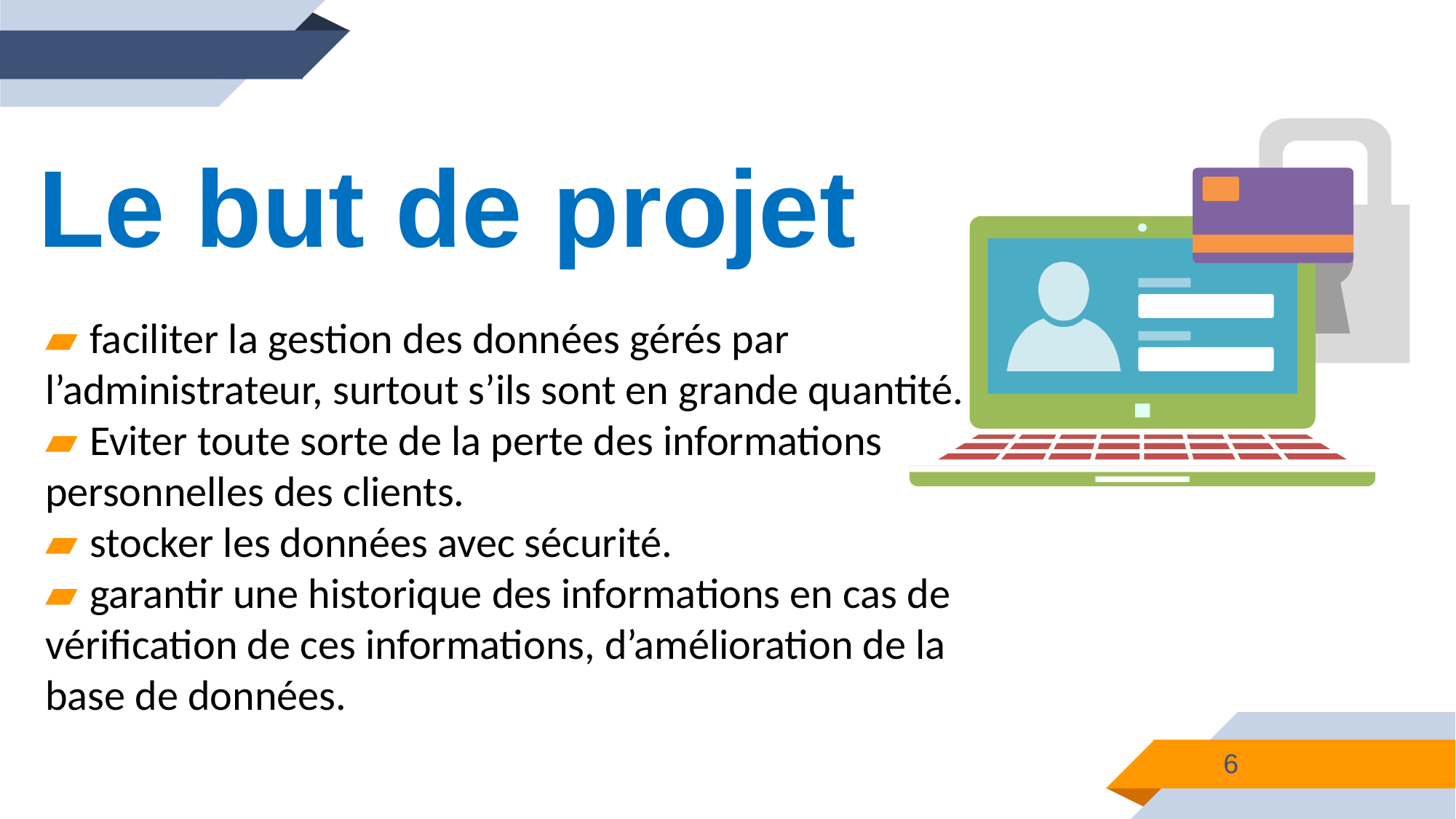

Le but de projet
▰ faciliter la gestion des données gérés par l’administrateur, surtout s’ils sont en grande quantité.
▰ Eviter toute sorte de la perte des informations personnelles des clients.
▰ stocker les données avec sécurité.
▰ garantir une historique des informations en cas de vérification de ces informations, d’amélioration de la base de données.

6